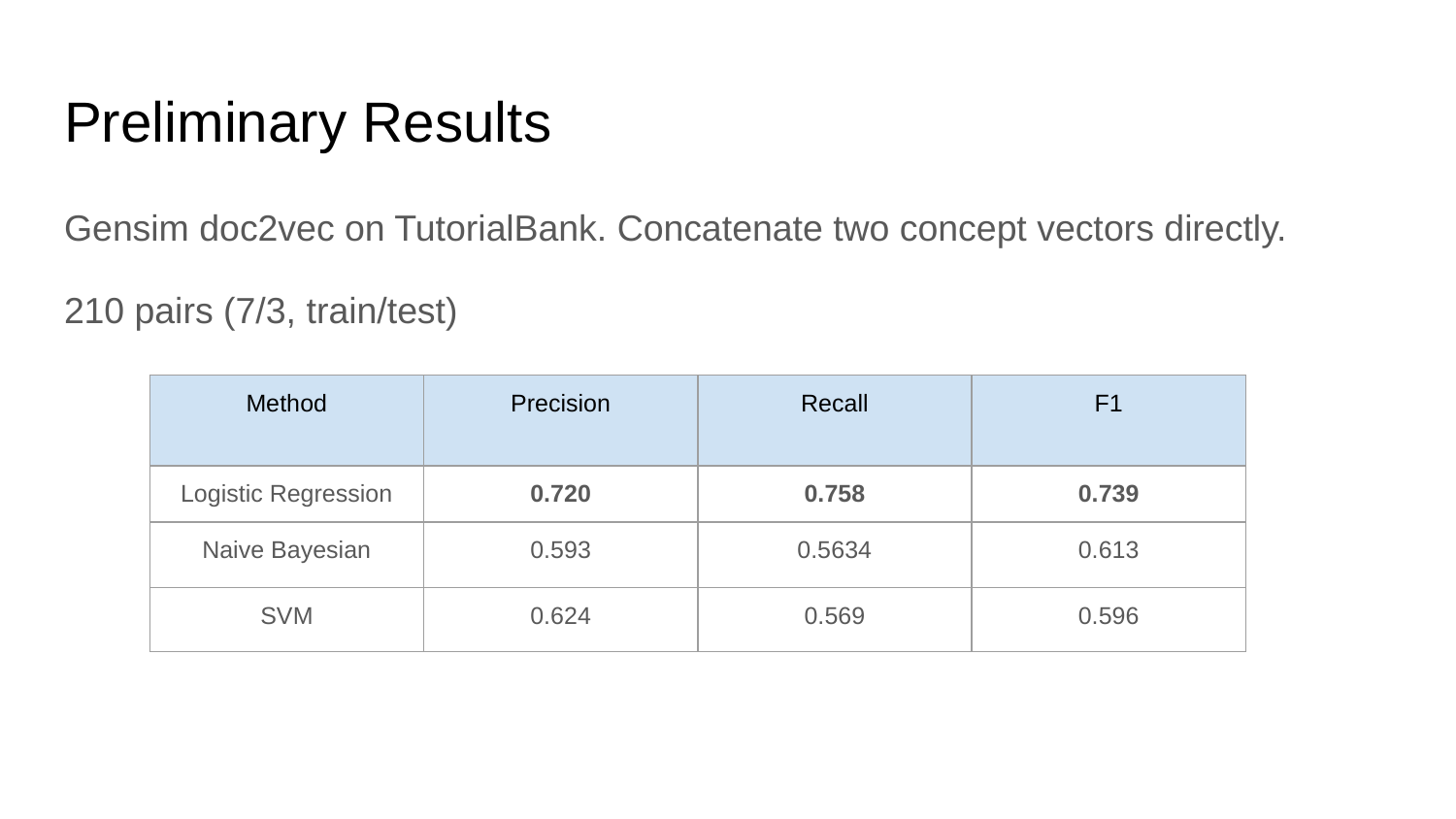

# Preliminary Results
Gensim doc2vec on TutorialBank. Concatenate two concept vectors directly.
210 pairs (7/3, train/test)

| Method | Precision | Recall | F1 |
| --- | --- | --- | --- |
| Logistic Regression | 0.720 | 0.758 | 0.739 |
| Naive Bayesian | 0.593 | 0.5634 | 0.613 |
| SVM | 0.624 | 0.569 | 0.596 |